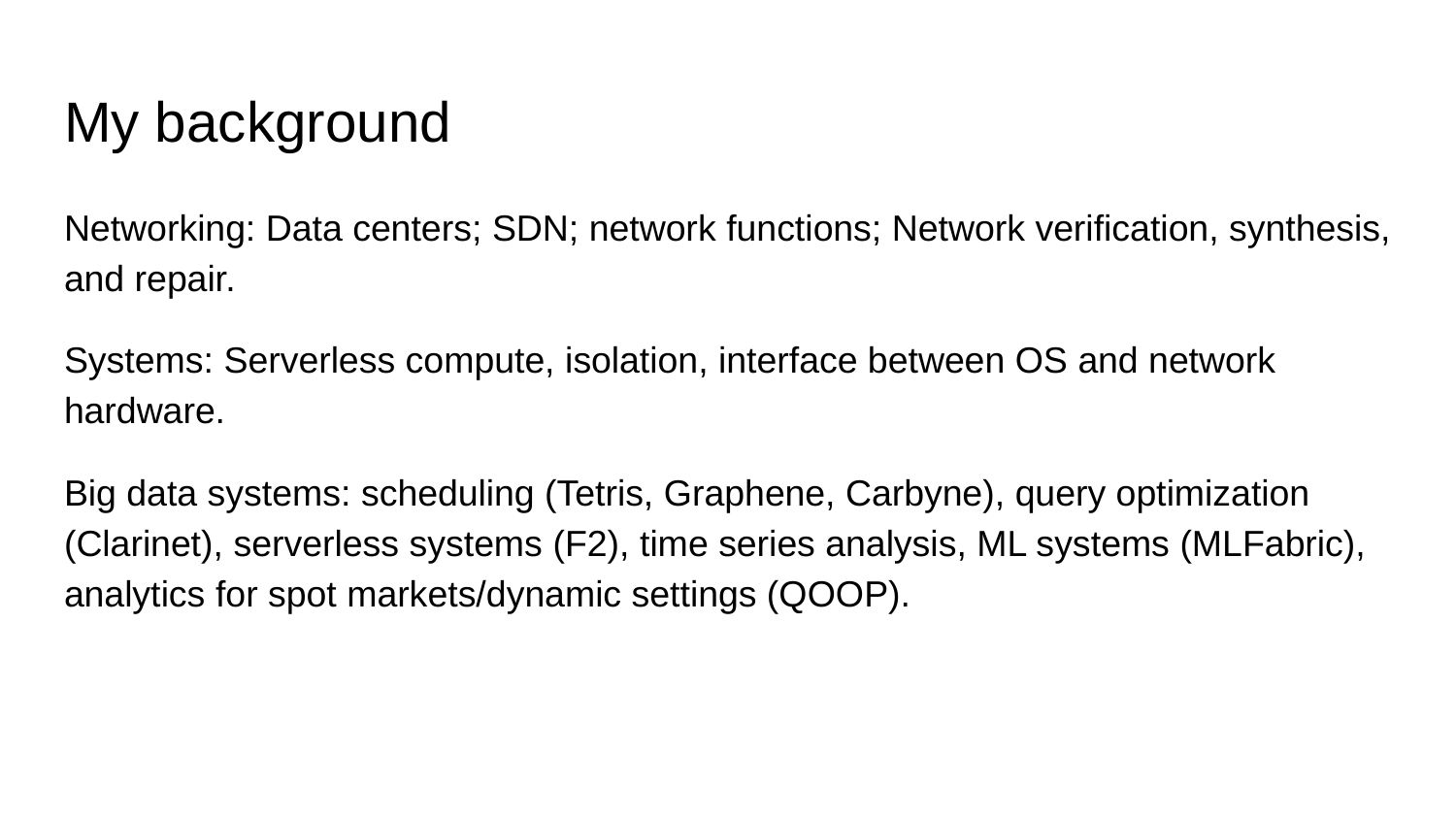

# My background
Networking: Data centers; SDN; network functions; Network verification, synthesis, and repair.
Systems: Serverless compute, isolation, interface between OS and network hardware.
Big data systems: scheduling (Tetris, Graphene, Carbyne), query optimization (Clarinet), serverless systems (F2), time series analysis, ML systems (MLFabric), analytics for spot markets/dynamic settings (QOOP).